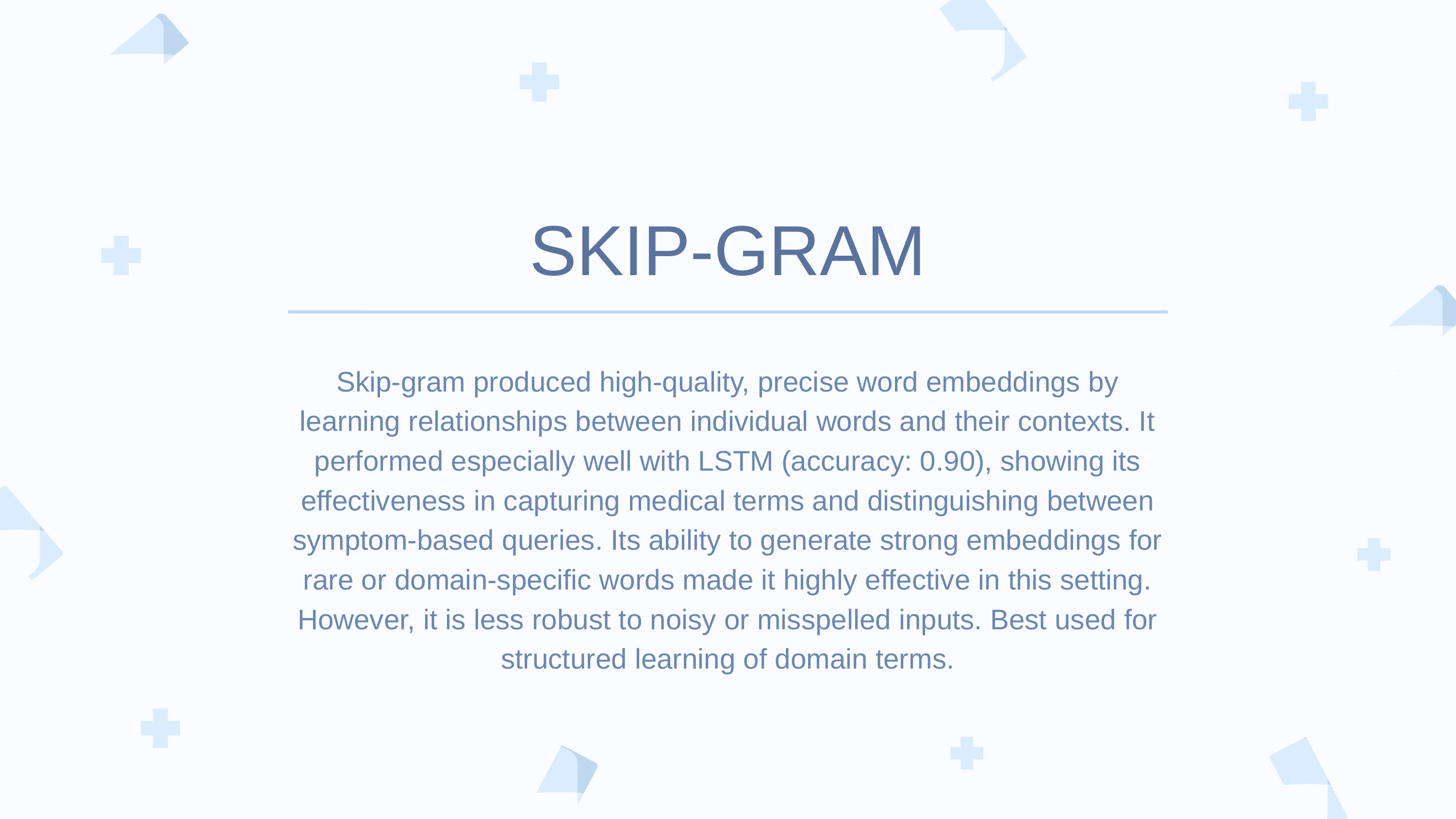

SKIP-GRAM

Skip-gram produced high-quality, precise word embeddings by learning relationships between individual words and their contexts. It performed especially well with LSTM (accuracy: 0.90), showing its effectiveness in capturing medical terms and distinguishing between symptom-based queries. Its ability to generate strong embeddings for rare or domain-specific words made it highly effective in this setting. However, it is less robust to noisy or misspelled inputs. Best used for structured learning of domain terms.